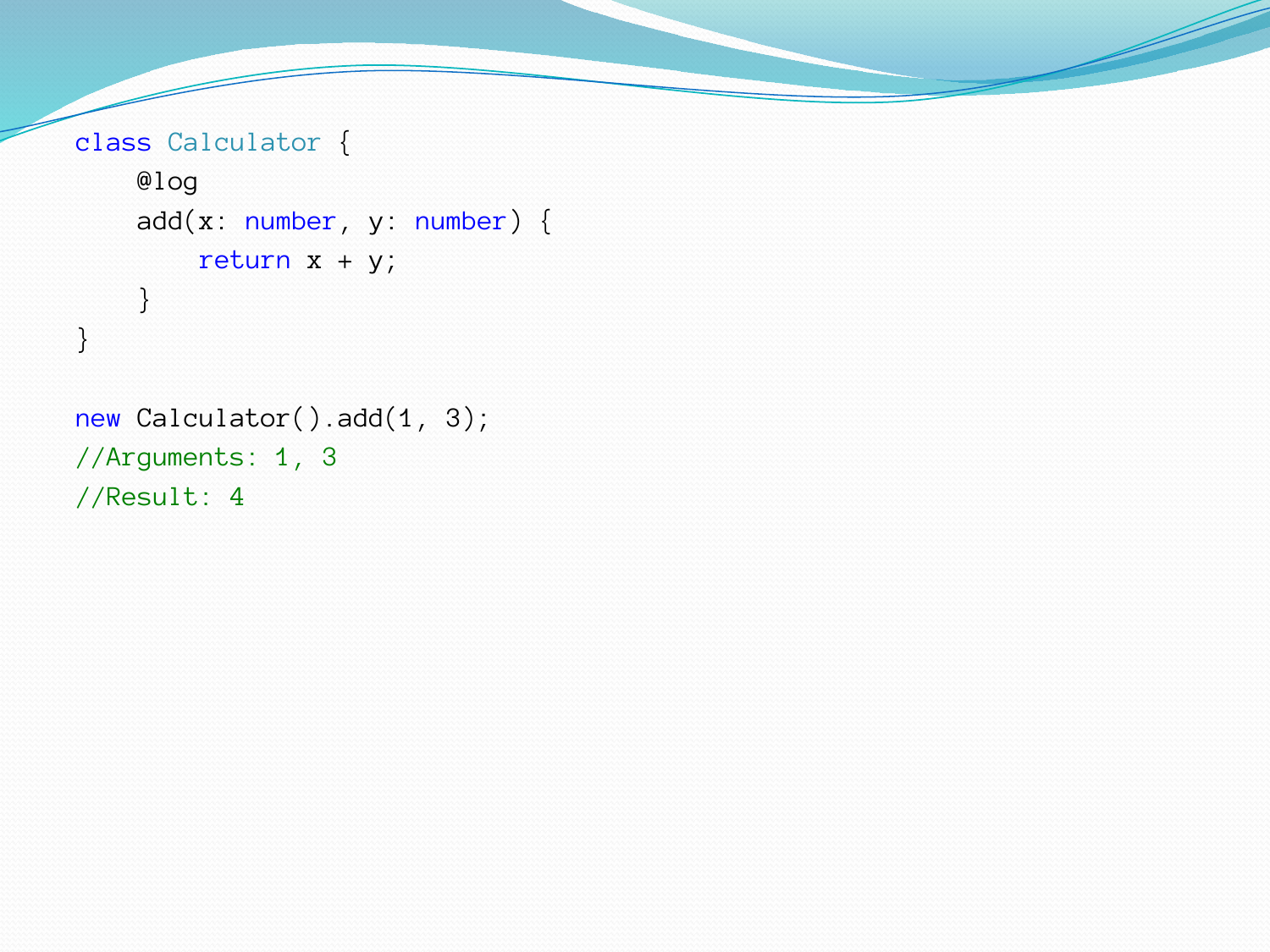

class Calculator {
    @log
    add(x: number, y: number) {
        return x + y;
    }
}

new Calculator().add(1, 3);
//Arguments: 1, 3
//Result: 4